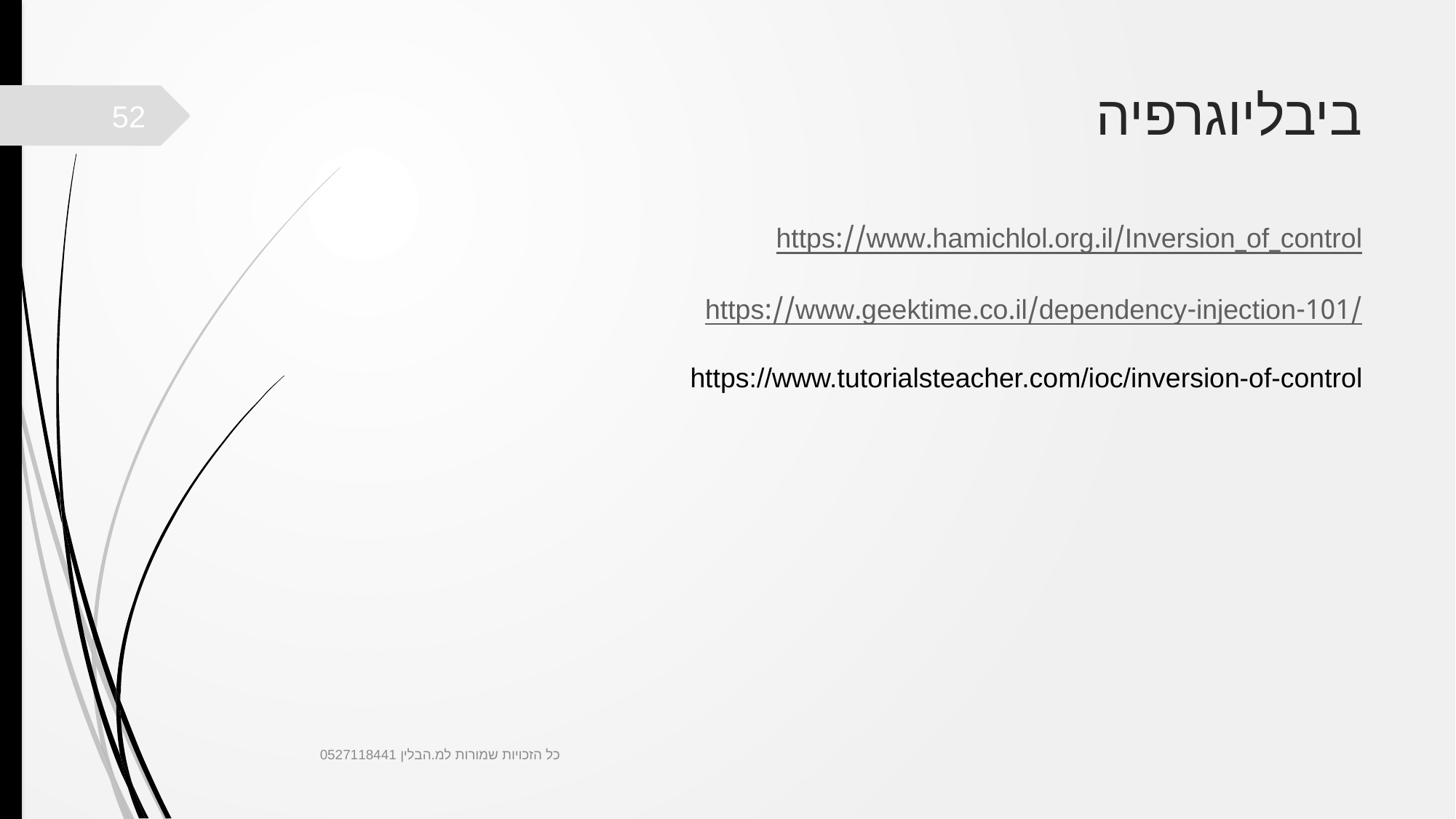

# ביבליוגרפיה
52
https://www.hamichlol.org.il/Inversion_of_control
https://www.geektime.co.il/dependency-injection-101/
https://www.tutorialsteacher.com/ioc/inversion-of-control
כל הזכויות שמורות למ.הבלין 0527118441